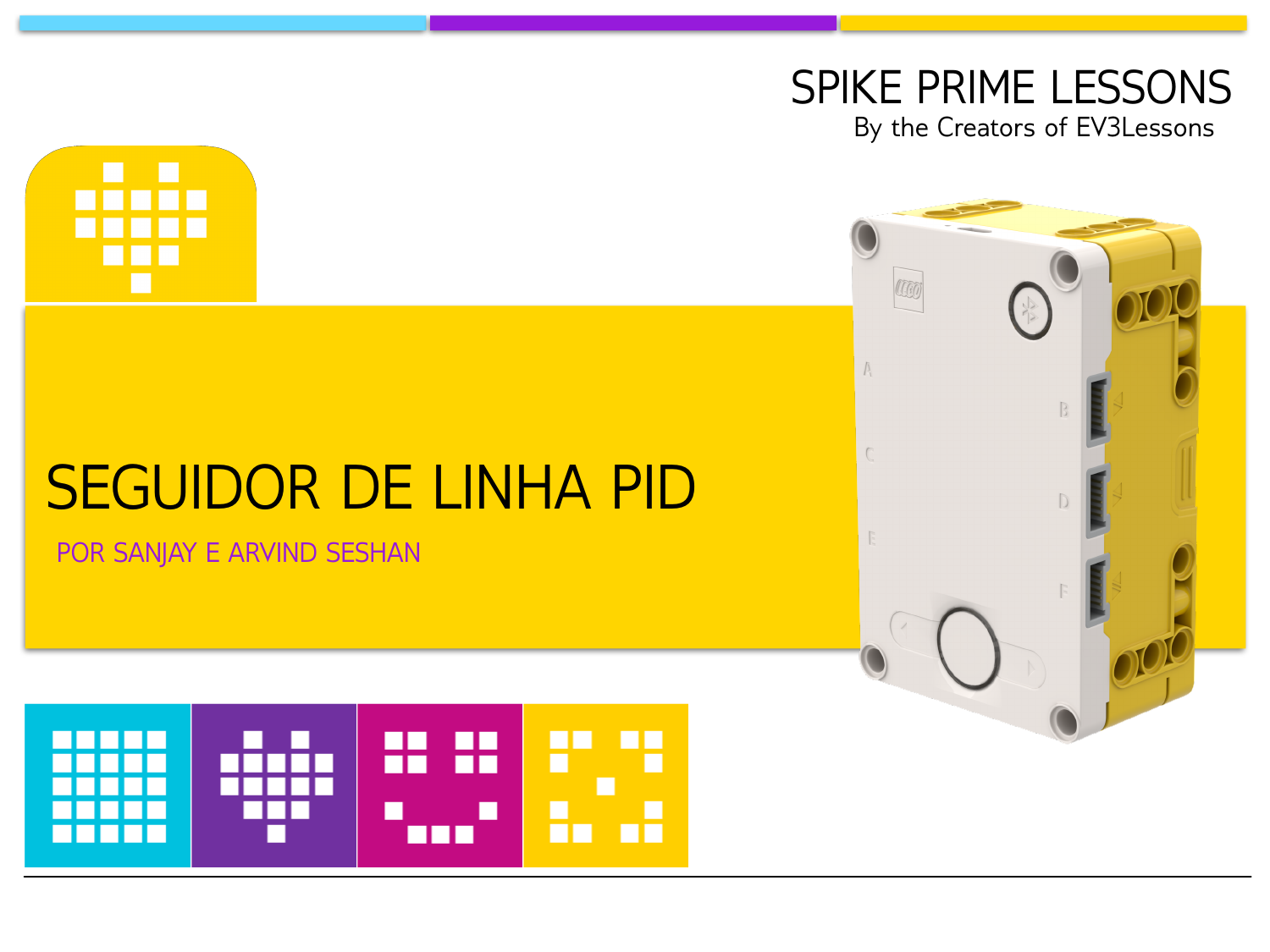

# Seguidor de Linha PID
por SANJAY e ARVIND SESHAN